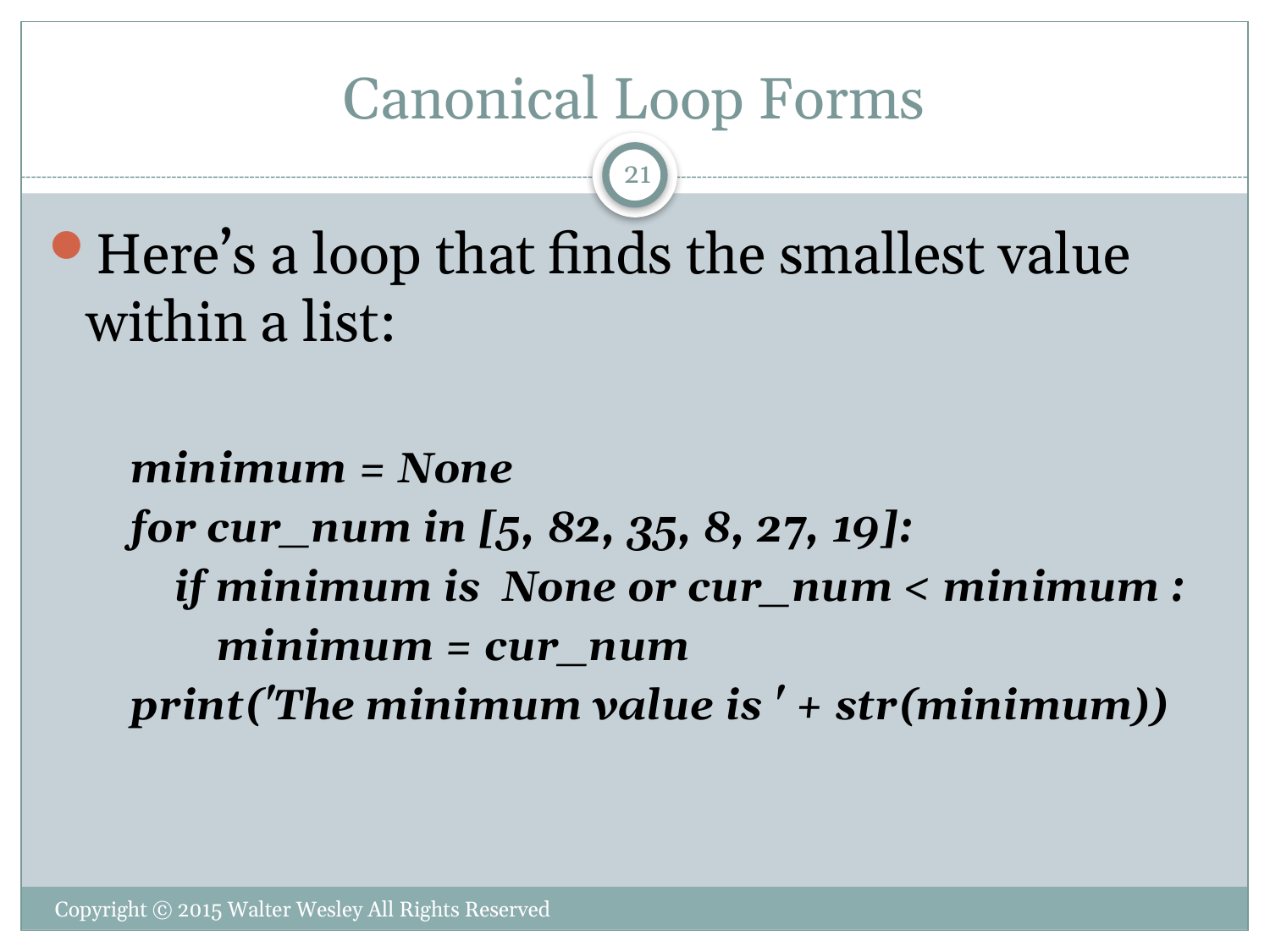

# Canonical Loop Forms
21
Here’s a loop that finds the smallest value within a list:

minimum = None
for cur_num in [5, 82, 35, 8, 27, 19]:
    if minimum is  None or cur_num < minimum :
        minimum = cur_num
print('The minimum value is ' + str(minimum))

Copyright © 2015 Walter Wesley All Rights Reserved